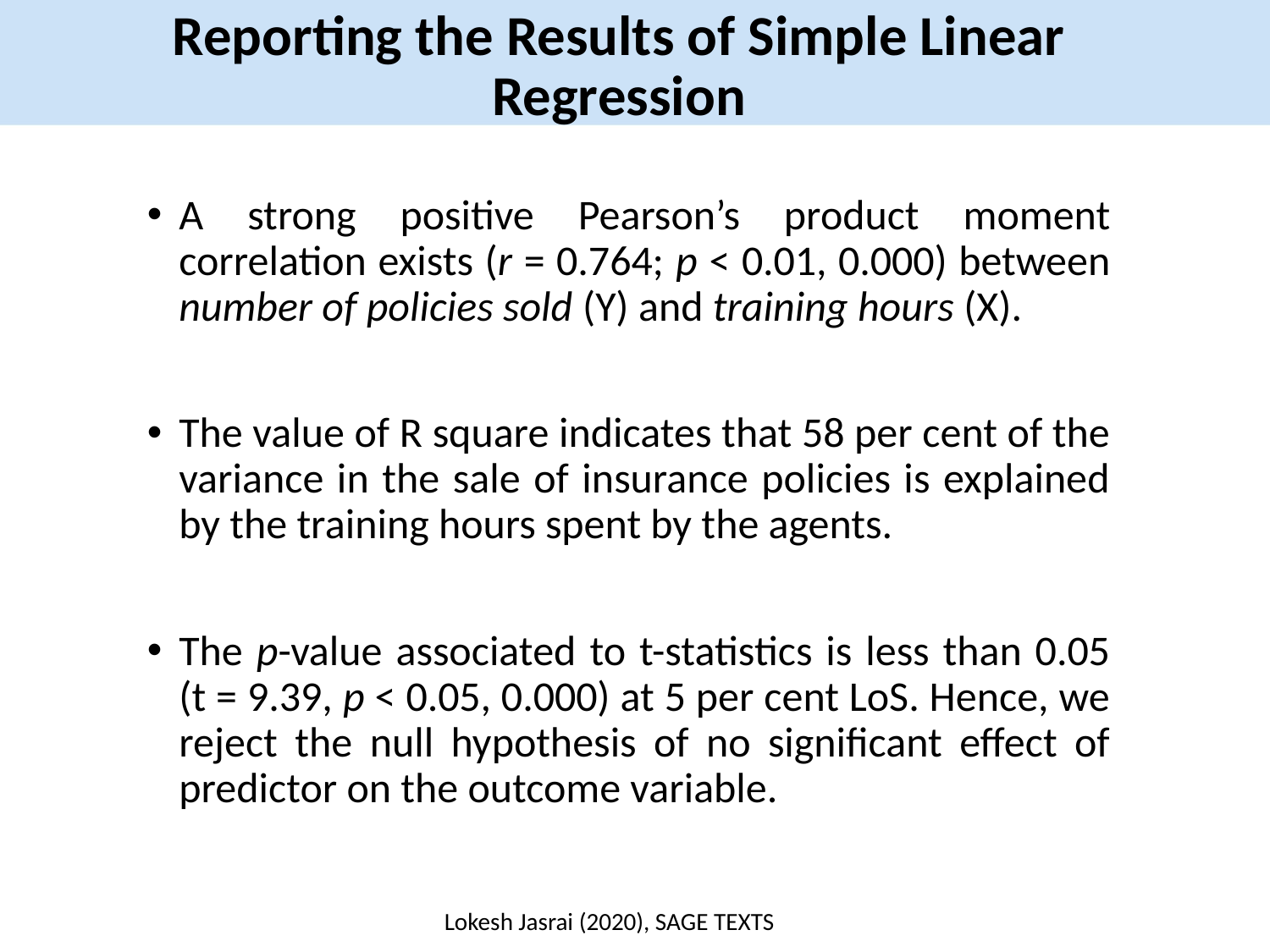

Reporting the Results of Simple Linear Regression
A strong positive Pearson’s product moment correlation exists (r = 0.764; p < 0.01, 0.000) between number of policies sold (Y) and training hours (X).

The value of R square indicates that 58 per cent of the variance in the sale of insurance policies is explained by the training hours spent by the agents.

The p-value associated to t-statistics is less than 0.05 (t = 9.39, p < 0.05, 0.000) at 5 per cent LoS. Hence, we reject the null hypothesis of no significant effect of predictor on the outcome variable.

Lokesh Jasrai (2020), SAGE TEXTS